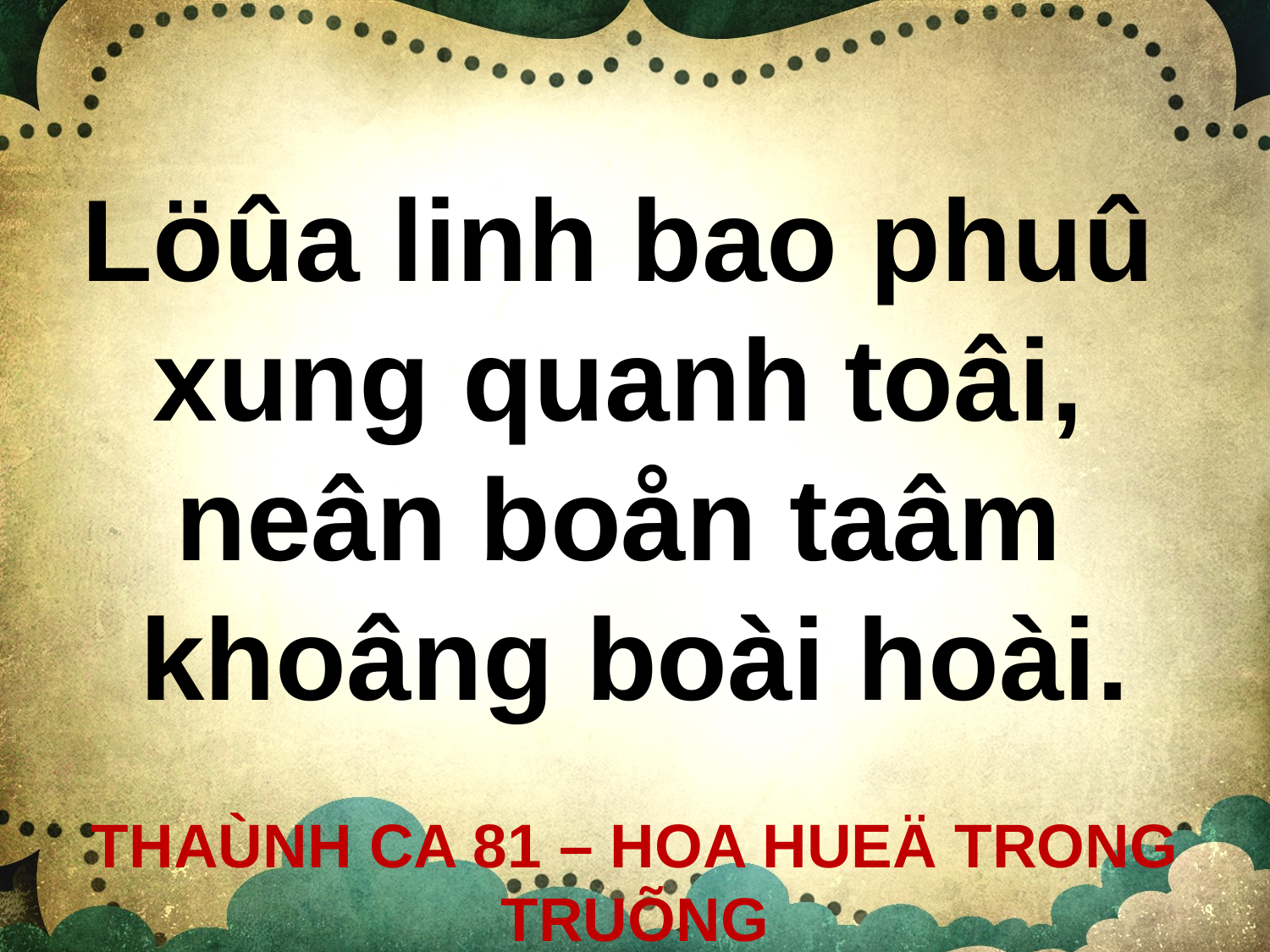

Löûa linh bao phuû
xung quanh toâi,
neân boån taâm
khoâng boài hoài.
THAÙNH CA 81 – HOA HUEÄ TRONG TRUÕNG